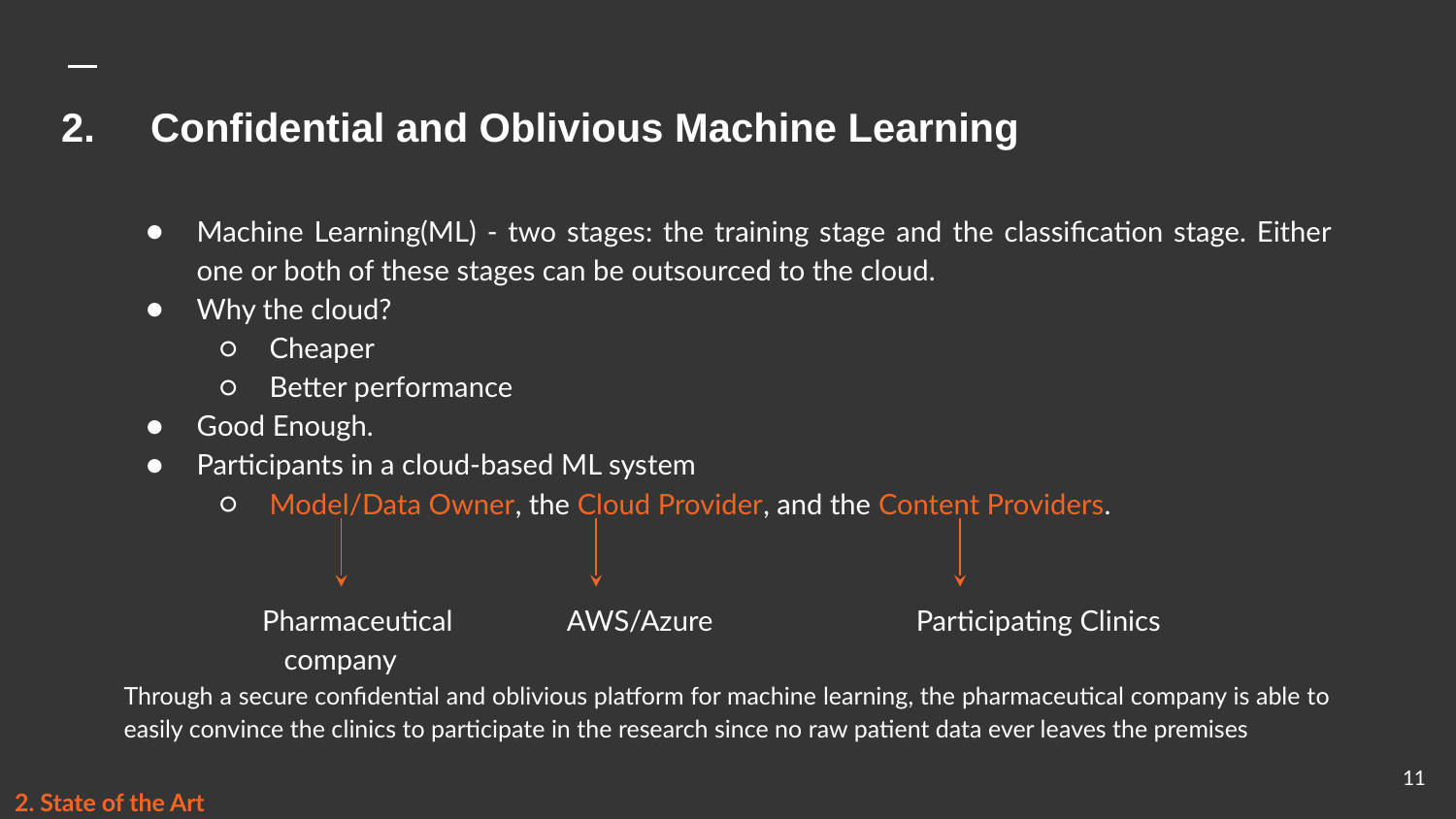

# 2.     Confidential and Oblivious Machine Learning
Machine Learning(ML) - two stages: the training stage and the classiﬁcation stage. Either one or both of these stages can be outsourced to the cloud.
Why the cloud?
Cheaper
Better performance
Good Enough.
Participants in a cloud-based ML system
Model/Data Owner, the Cloud Provider, and the Content Providers.

         Pharmaceutical	           AWS/Azure                            Participating Clinics
  company
Through a secure conﬁdential and oblivious platform for machine learning, the pharmaceutical company is able to easily convince the clinics to participate in the research since no raw patient data ever leaves the premises

11
2. State of the Art